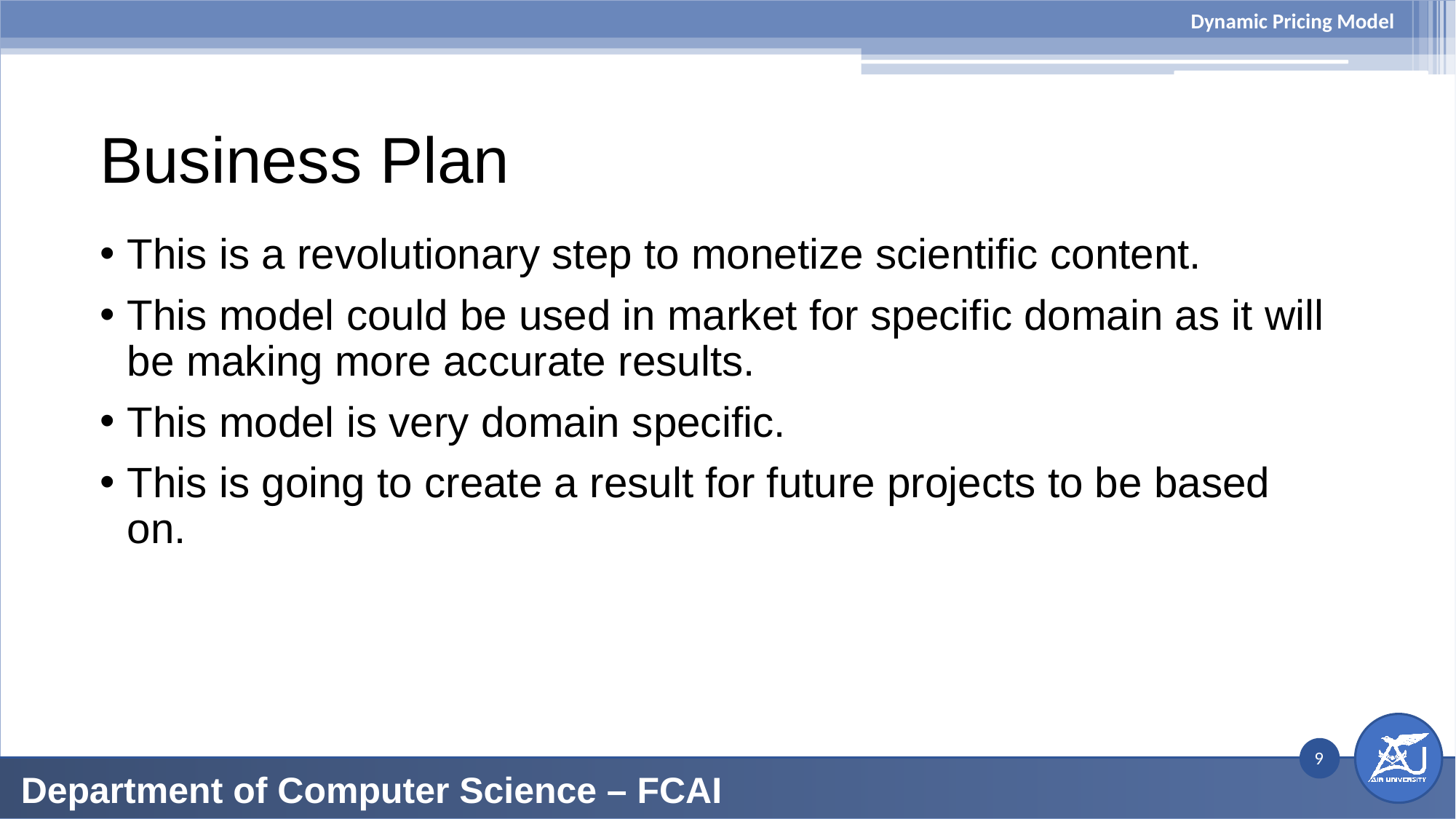

Dynamic Pricing Model
# Business Plan
This is a revolutionary step to monetize scientific content.
This model could be used in market for specific domain as it will be making more accurate results.
This model is very domain specific.
This is going to create a result for future projects to be based on.

9